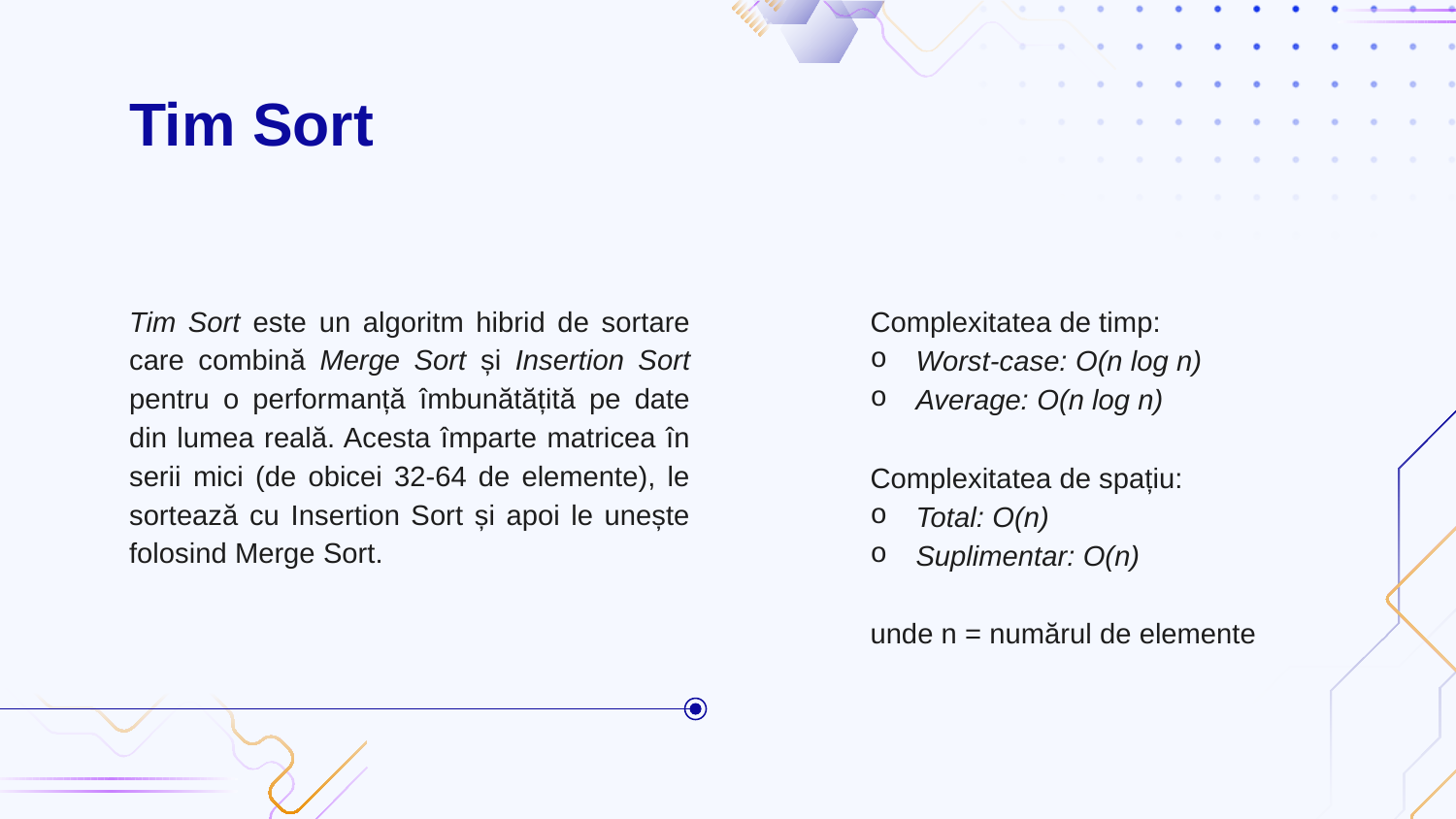

# Tim Sort
Tim Sort este un algoritm hibrid de sortare care combină Merge Sort și Insertion Sort pentru o performanță îmbunătățită pe date din lumea reală. Acesta împarte matricea în serii mici (de obicei 32-64 de elemente), le sortează cu Insertion Sort și apoi le unește folosind Merge Sort.
Complexitatea de timp:
Worst-case: O(n log n)
Average: O(n log n)

Complexitatea de spațiu:
Total: O(n)
Suplimentar: O(n)

unde n = numărul de elemente